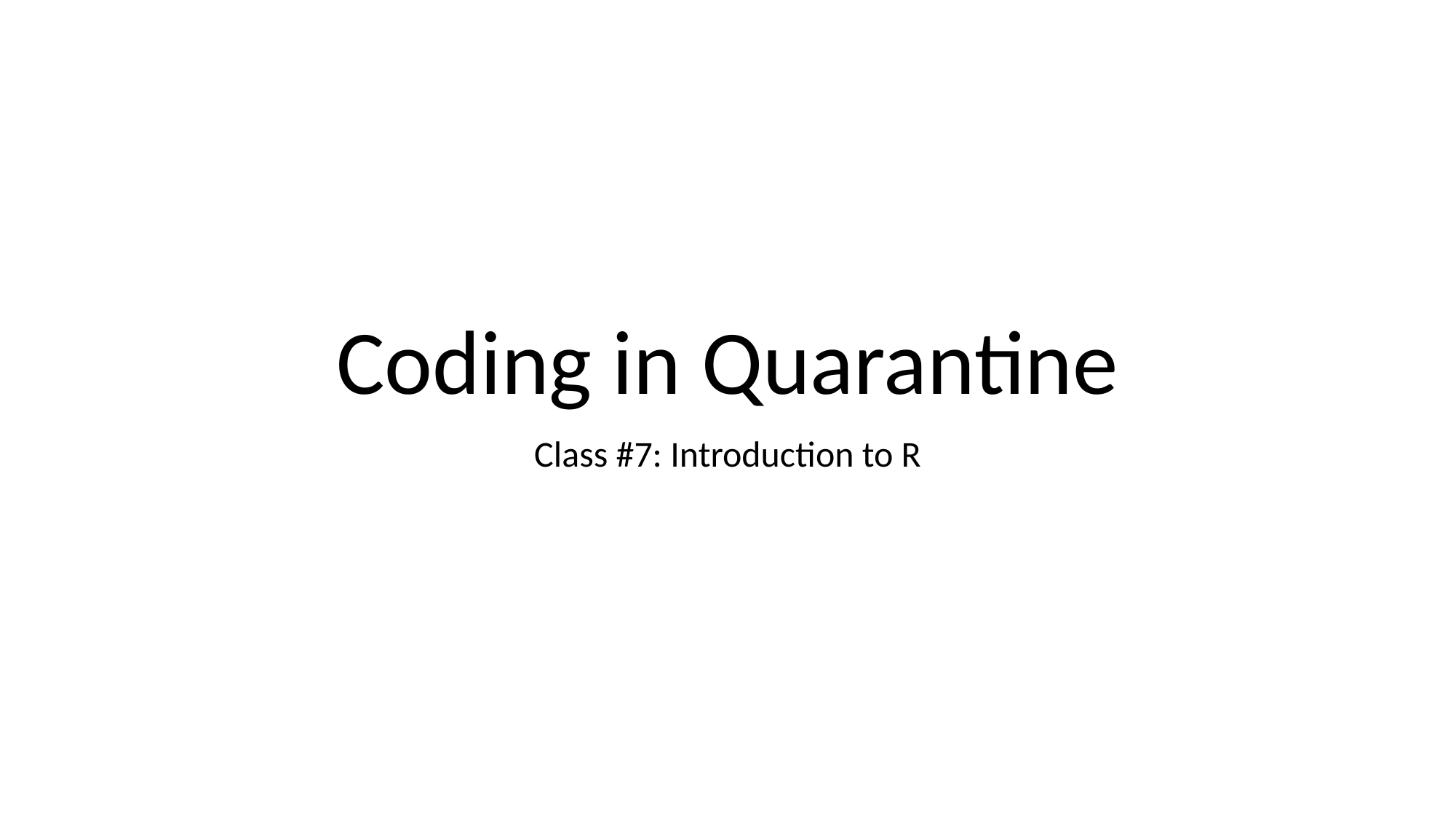

# Coding in Quarantine
Class #7: Introduction to R